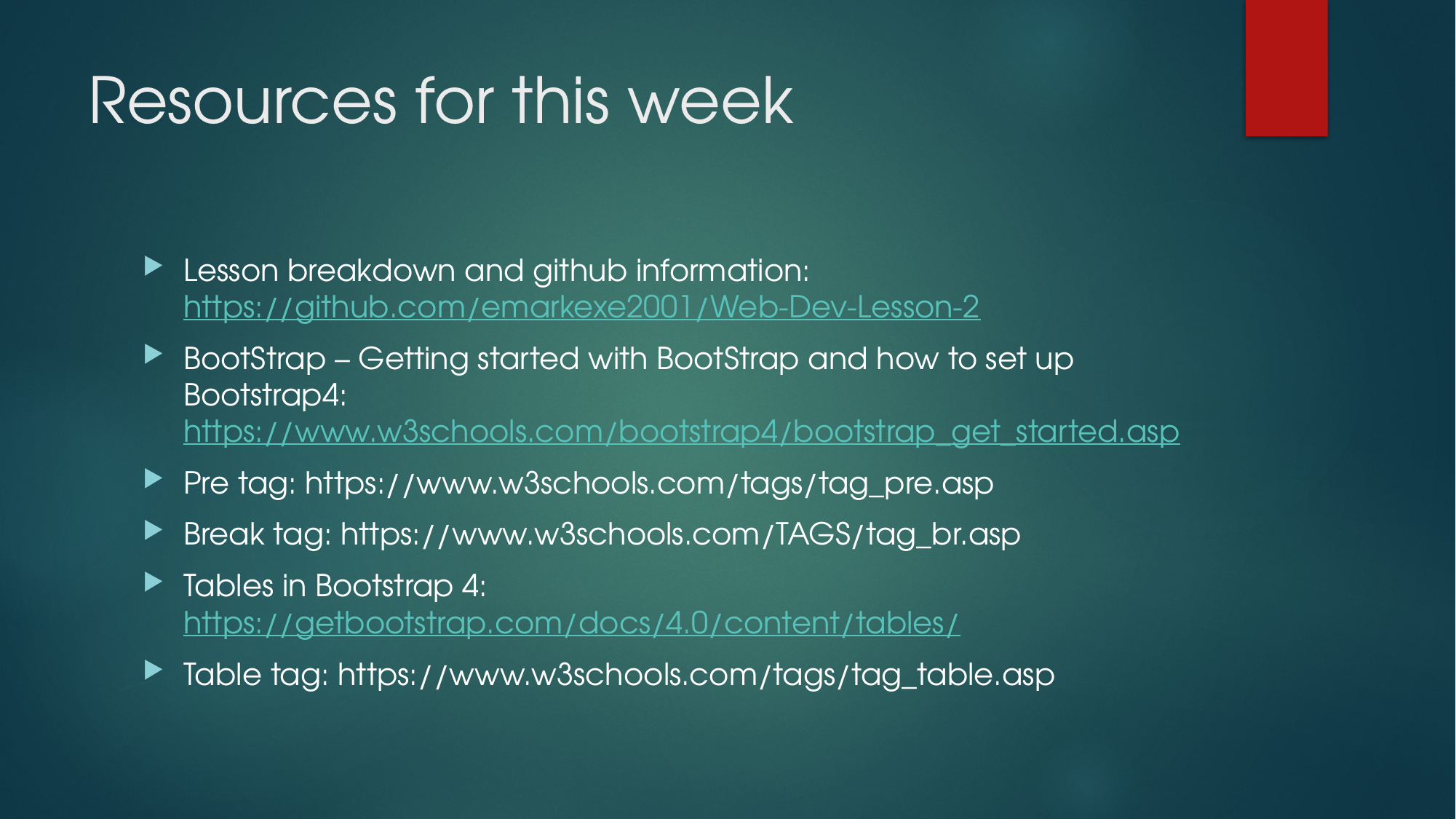

# Resources for this week
Lesson breakdown and github information:  https://github.com/emarkexe2001/Web-Dev-Lesson-2
BootStrap – Getting started with BootStrap and how to set up Bootstrap4: https://www.w3schools.com/bootstrap4/bootstrap_get_started.asp
Pre tag: https://www.w3schools.com/tags/tag_pre.asp
Break tag: https://www.w3schools.com/TAGS/tag_br.asp
Tables in Bootstrap 4: https://getbootstrap.com/docs/4.0/content/tables/
Table tag: https://www.w3schools.com/tags/tag_table.asp